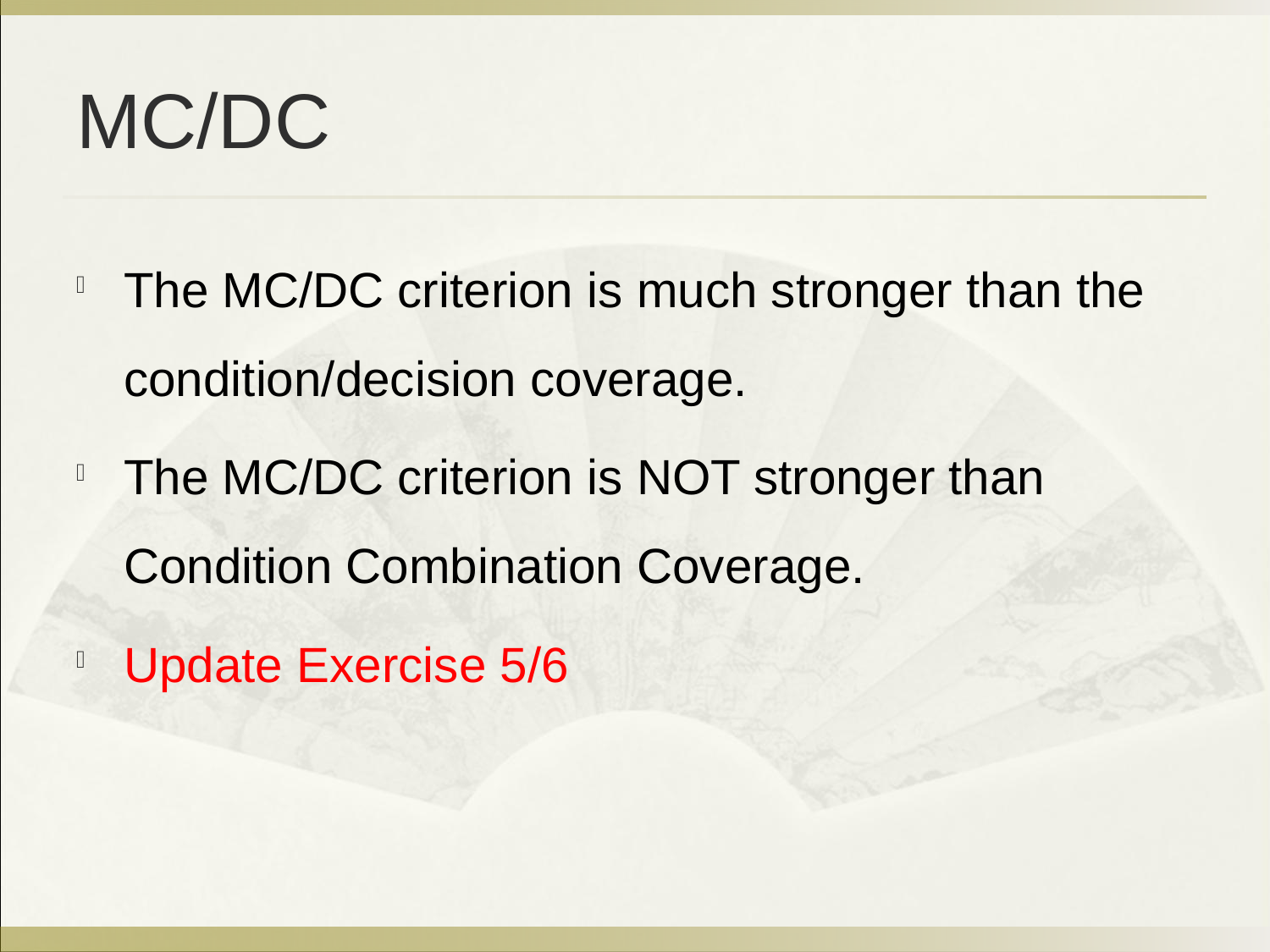

# MC/DC
The MC/DC criterion is much stronger than the condition/decision coverage.
The MC/DC criterion is NOT stronger than Condition Combination Coverage.
Update Exercise 5/6